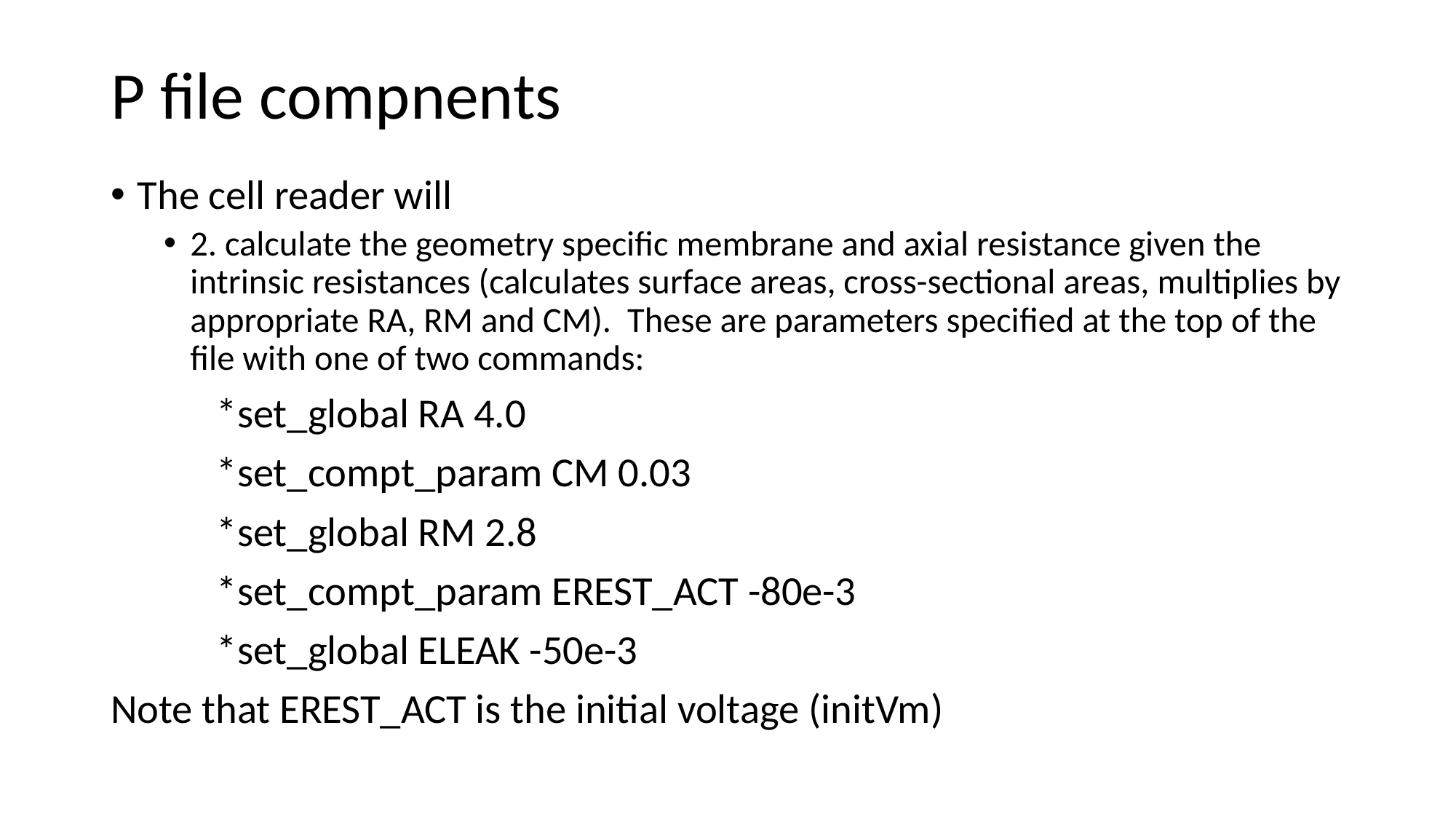

# P file compnents
The cell reader will
2. calculate the geometry specific membrane and axial resistance given the intrinsic resistances (calculates surface areas, cross-sectional areas, multiplies by appropriate RA, RM and CM).  These are parameters specified at the top of the file with one of two commands:
	*set_global RA 4.0
	*set_compt_param CM 0.03
	*set_global RM 2.8
	*set_compt_param EREST_ACT -80e-3
	*set_global ELEAK -50e-3
Note that EREST_ACT is the initial voltage (initVm)